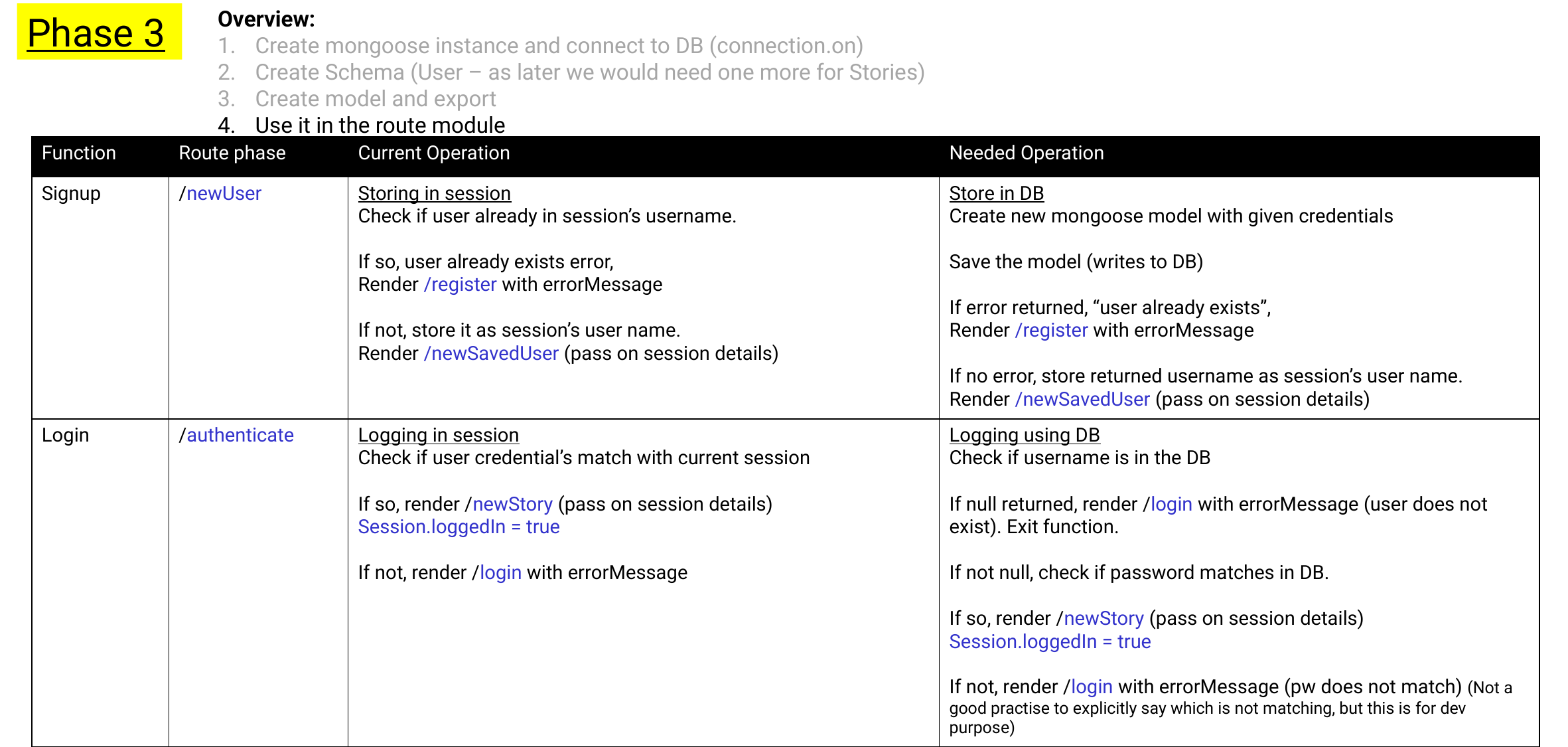

Overview:
Create mongoose instance and connect to DB (connection.on)
Create Schema (User – as later we would need one more for Stories)
Create model and export
Use it in the route module
Phase 3
| Function | Route phase | Current Operation | Needed Operation |
| --- | --- | --- | --- |
| Signup | /newUser | Storing in session Check if user already in session’s username. If so, user already exists error, Render /register with errorMessage If not, store it as session’s user name. Render /newSavedUser (pass on session details) | Store in DB Create new mongoose model with given credentials Save the model (writes to DB) If error returned, “user already exists”, Render /register with errorMessage If no error, store returned username as session’s user name. Render /newSavedUser (pass on session details) |
| Login | /authenticate | Logging in session Check if user credential’s match with current session If so, render /newStory (pass on session details) Session.loggedIn = true If not, render /login with errorMessage | Logging using DB Check if username is in the DB If null returned, render /login with errorMessage (user does not exist). Exit function. If not null, check if password matches in DB. If so, render /newStory (pass on session details) Session.loggedIn = true If not, render /login with errorMessage (pw does not match) (Not a good practise to explicitly say which is not matching, but this is for dev purpose) |